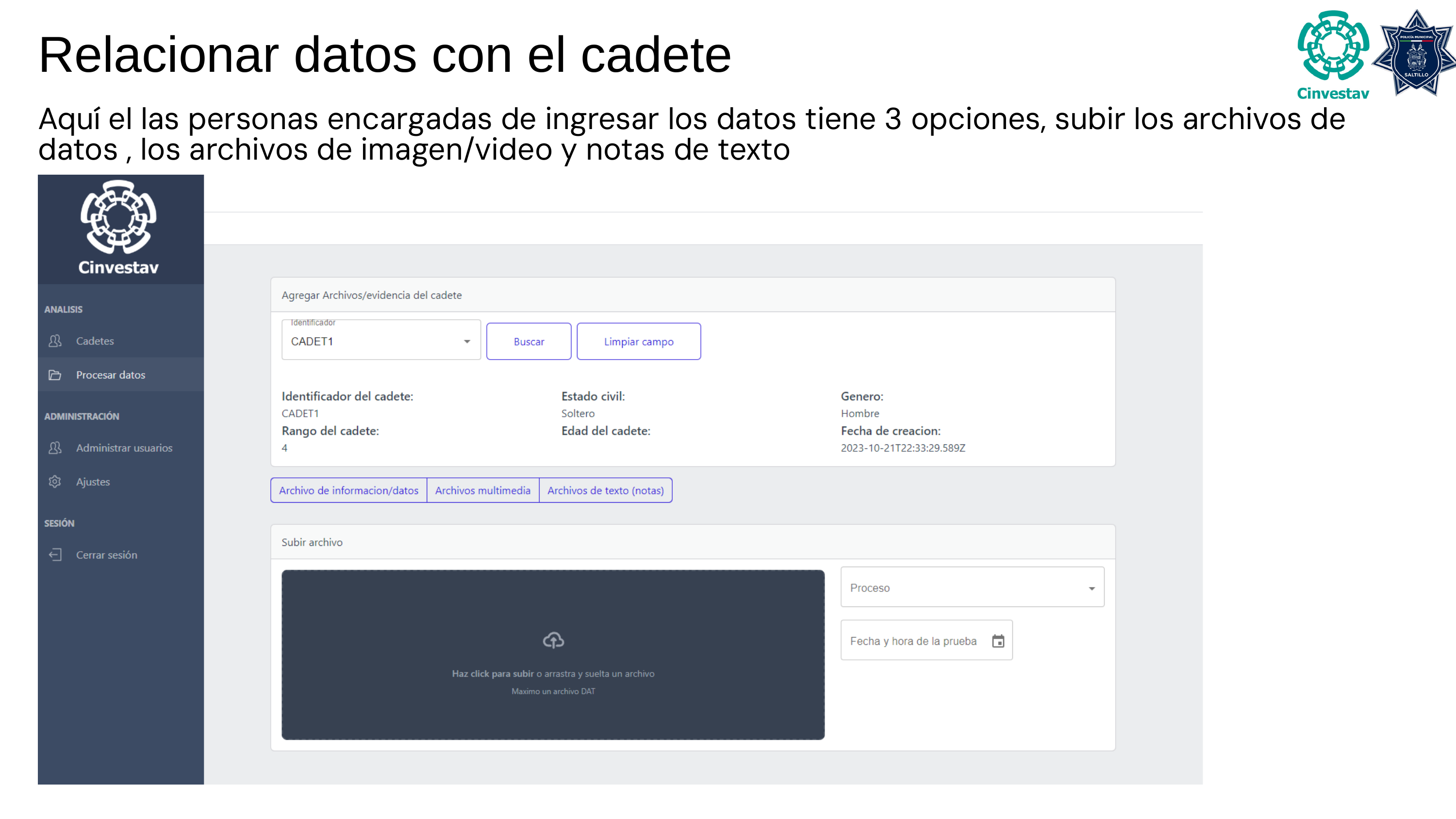

Relacionar datos con el cadete
Aquí el las personas encargadas de ingresar los datos tiene 3 opciones, subir los archivos de datos , los archivos de imagen/video y notas de texto